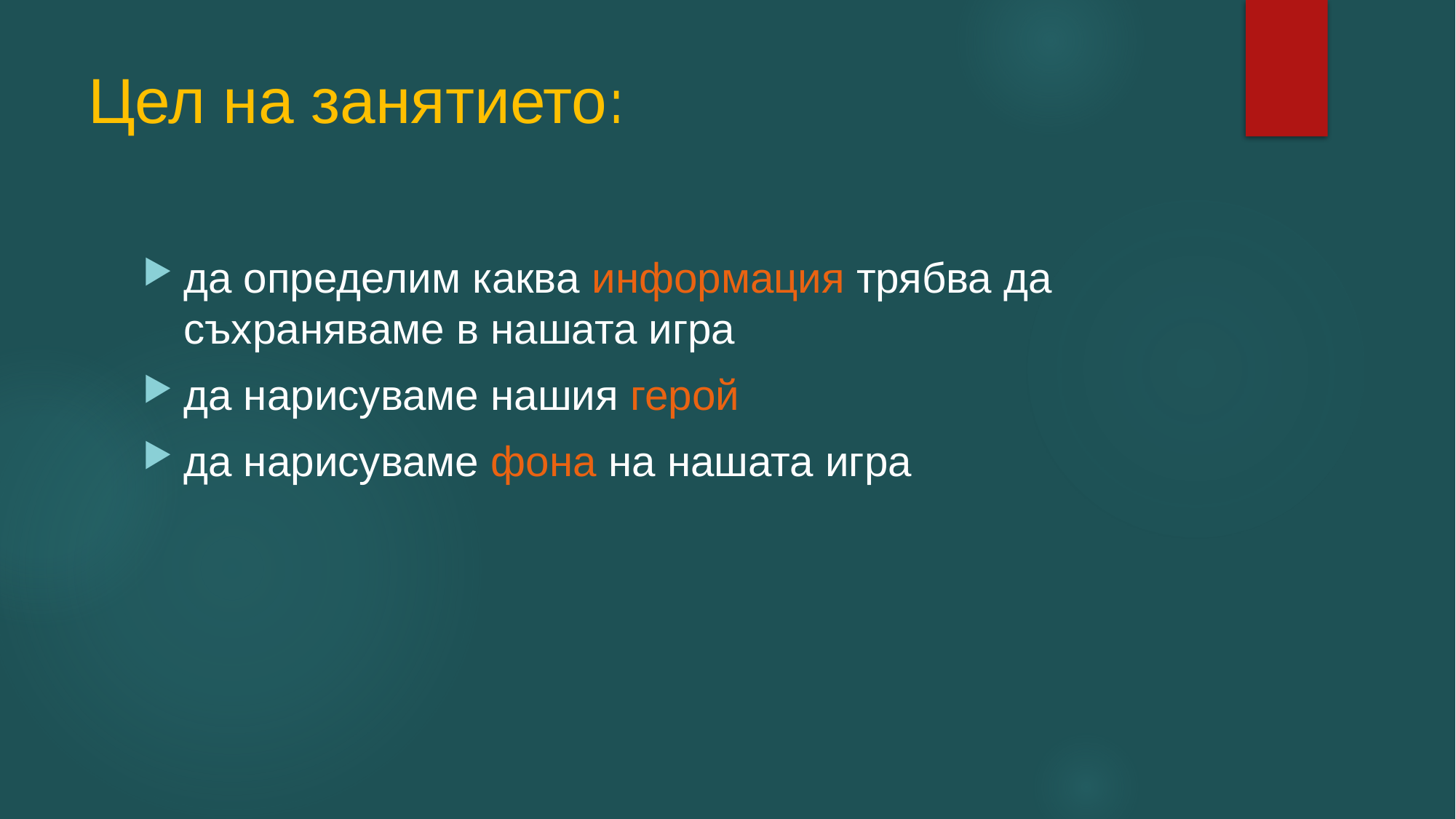

# Цел на занятието:
да определим каква информация трябва да съхраняваме в нашата игра
да нарисуваме нашия герой
да нарисуваме фона на нашата игра